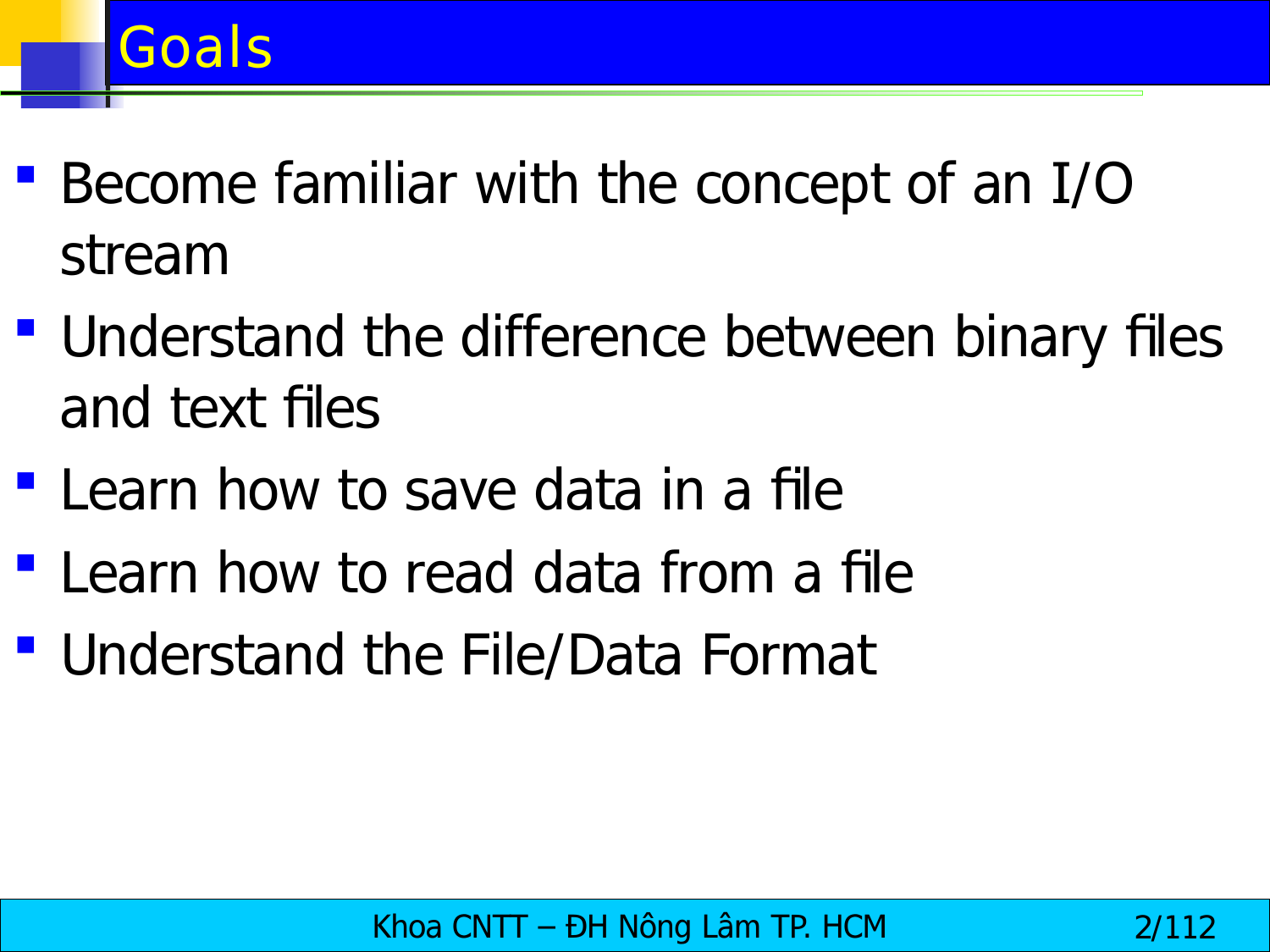

# Goals
Become familiar with the concept of an I/O stream
Understand the difference between binary files and text files
Learn how to save data in a file
Learn how to read data from a file
Understand the File/Data Format